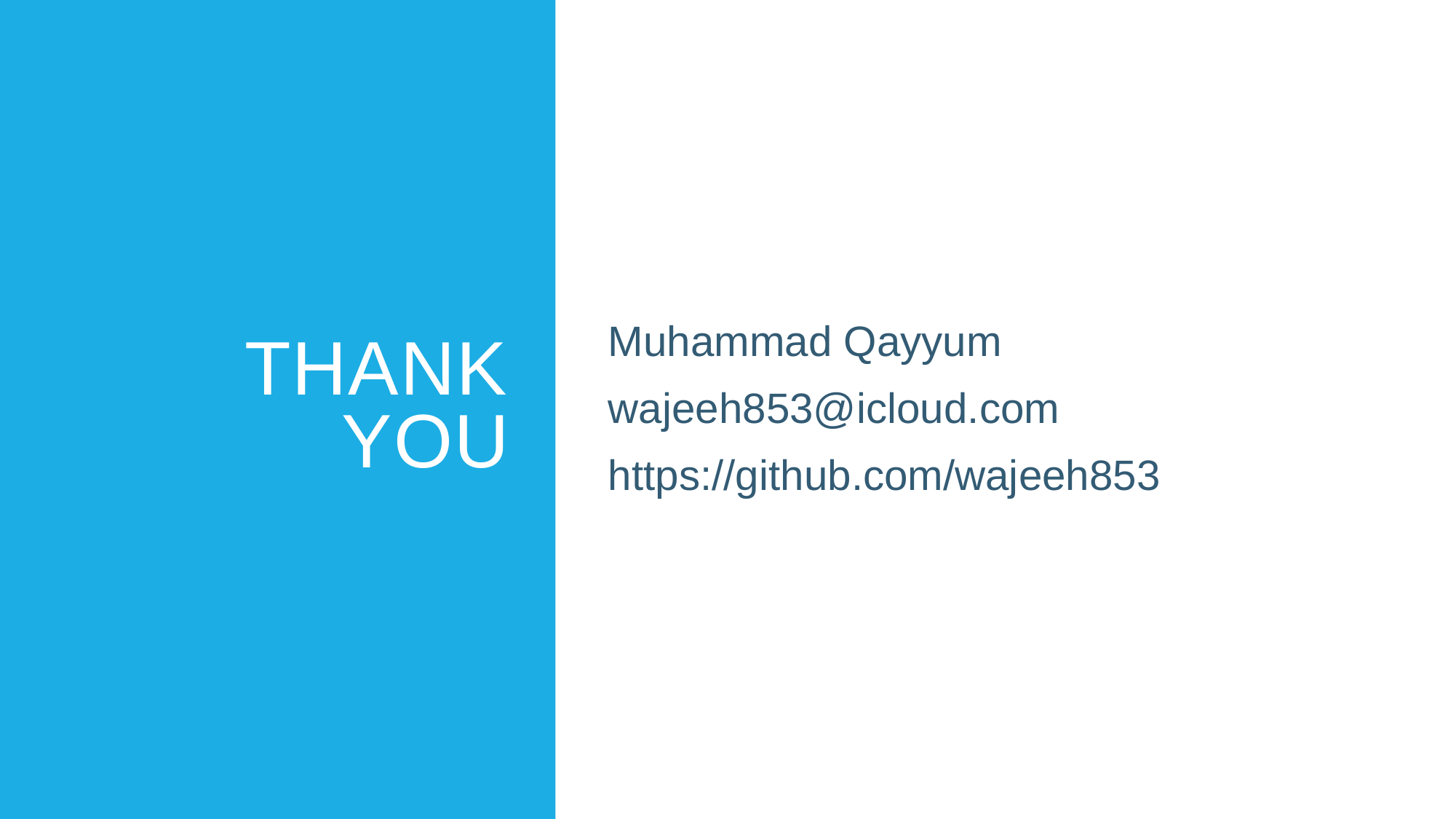

# Thank you
Muhammad Qayyum
wajeeh853@icloud.com
https://github.com/wajeeh853